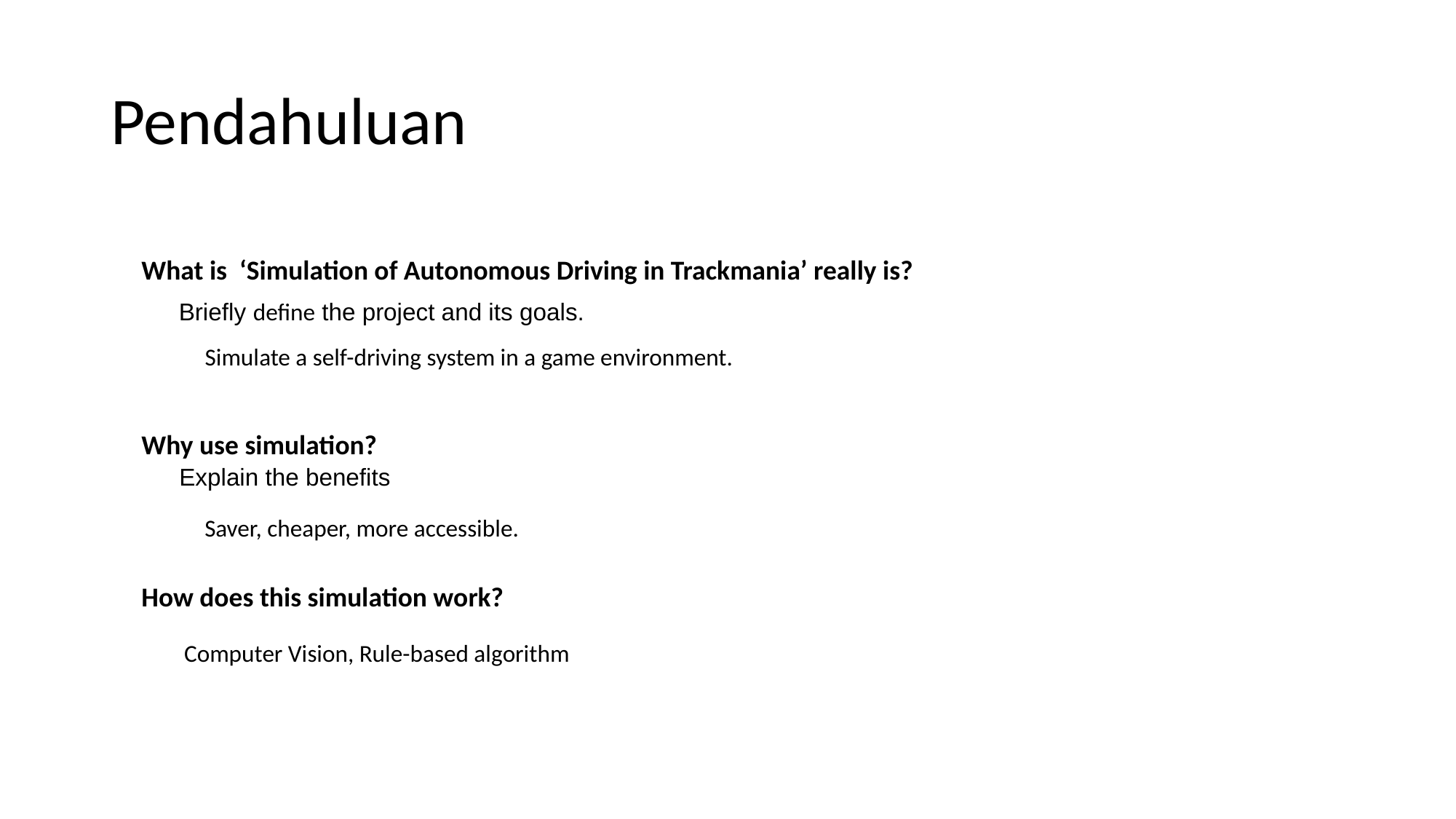

# Pendahuluan
What is  ‘Simulation of Autonomous Driving in Trackmania’ really is?
Briefly define the project and its goals.
Simulate a self-driving system in a game environment.
Why use simulation?
Explain the benefits
Saver, cheaper, more accessible.
How does this simulation work?
Computer Vision, Rule-based algorithm